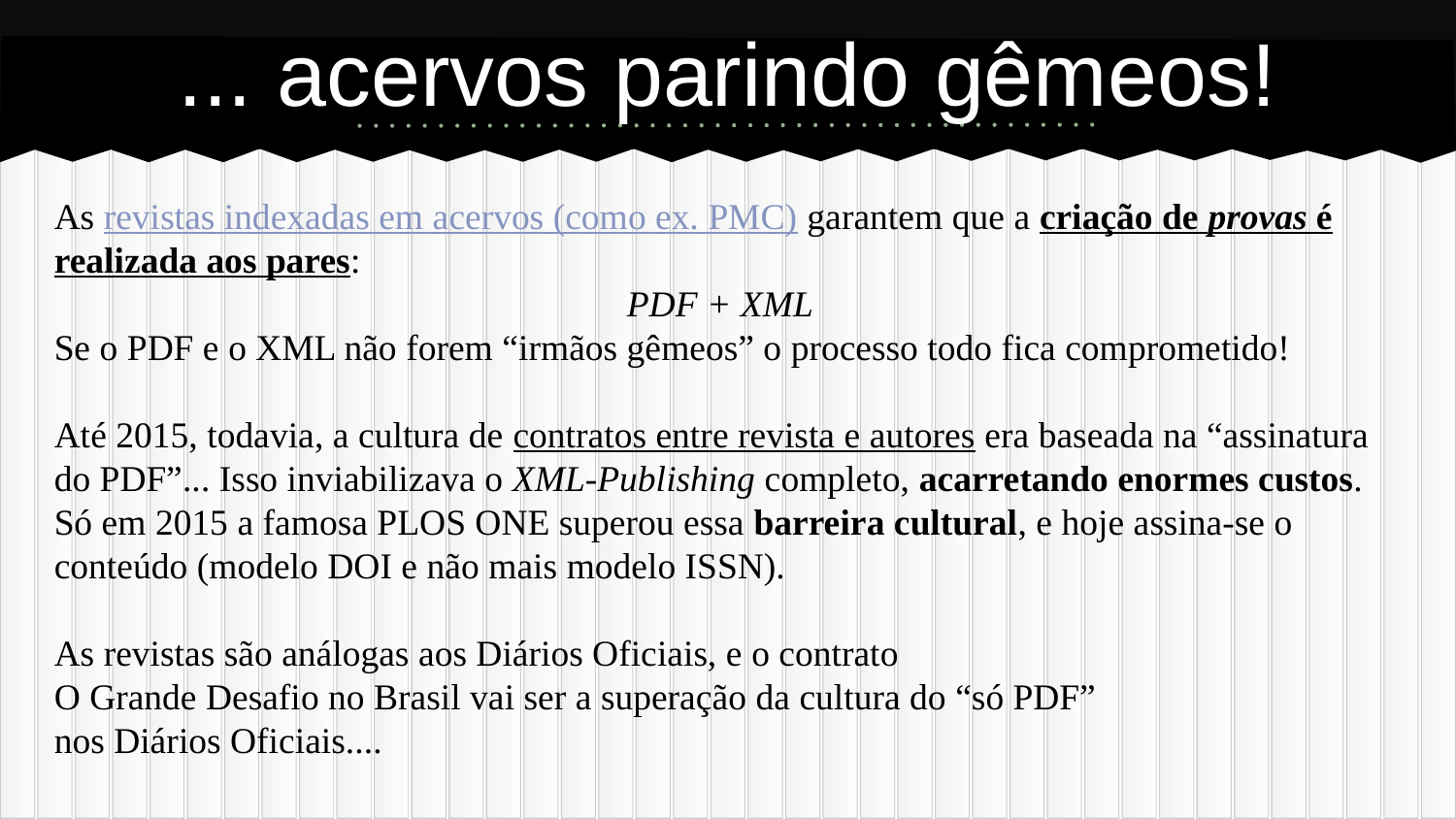

# ... acervos parindo gêmeos!
As revistas indexadas em acervos (como ex. PMC) garantem que a criação de provas é realizada aos pares:
PDF + XML
Se o PDF e o XML não forem “irmãos gêmeos” o processo todo fica comprometido!

Até 2015, todavia, a cultura de contratos entre revista e autores era baseada na “assinatura do PDF”... Isso inviabilizava o XML-Publishing completo, acarretando enormes custos.  Só em 2015 a famosa PLOS ONE superou essa barreira cultural, e hoje assina-se o conteúdo (modelo DOI e não mais modelo ISSN).

As revistas são análogas aos Diários Oficiais, e o contrato
O Grande Desafio no Brasil vai ser a superação da cultura do “só PDF”                           nos Diários Oficiais....